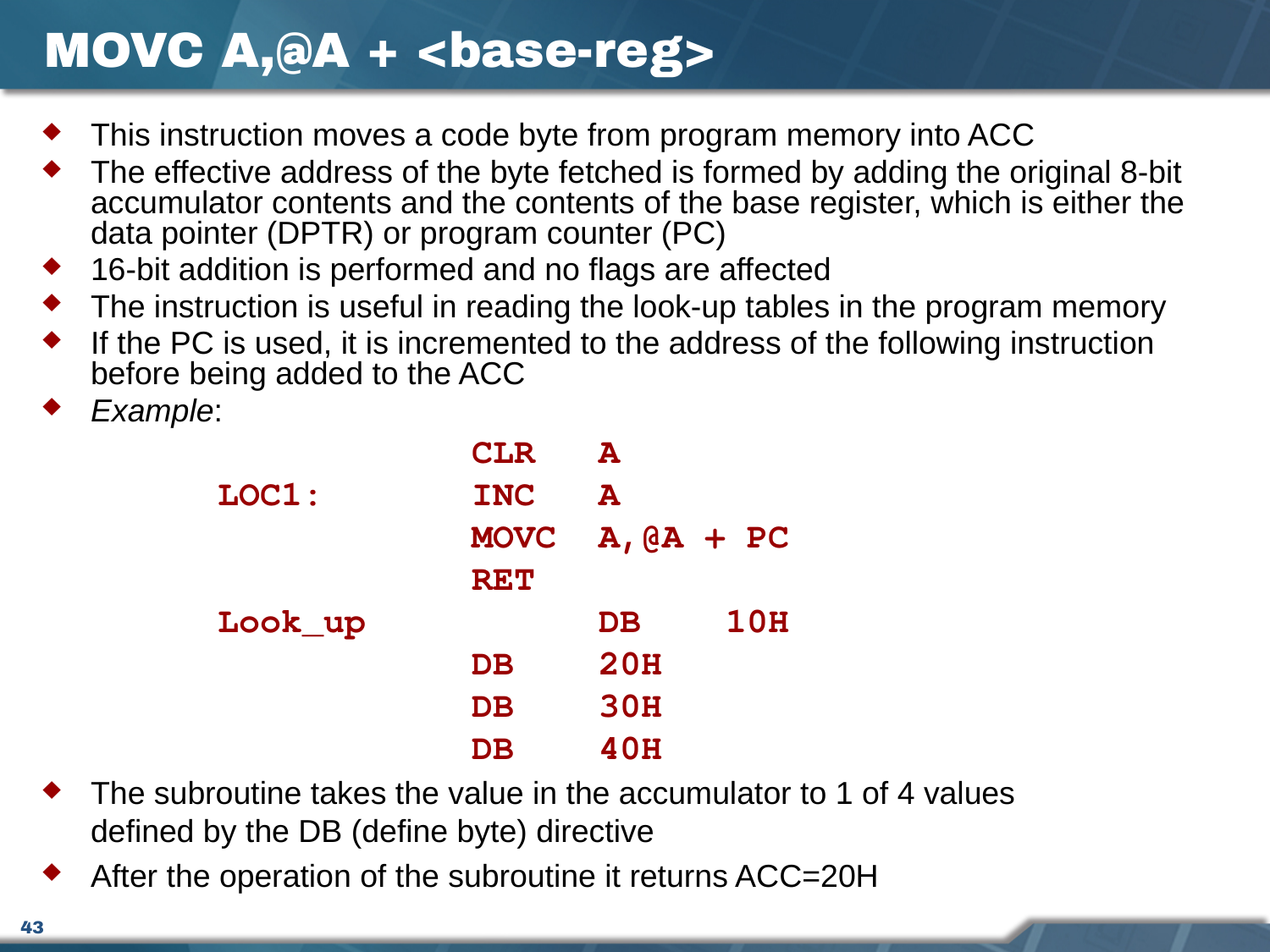

# MOVC A,@A + <base-reg>
This instruction moves a code byte from program memory into ACC
The effective address of the byte fetched is formed by adding the original 8-bit accumulator contents and the contents of the base register, which is either the data pointer (DPTR) or program counter (PC)
16-bit addition is performed and no flags are affected
The instruction is useful in reading the look-up tables in the program memory
If the PC is used, it is incremented to the address of the following instruction before being added to the ACC
Example:
				CLR	A
		LOC1:		INC	A
				MOVC  A,@A + PC
				RET
		Look_up		DB	10H
				DB	20H
				DB	30H
				DB	40H
The subroutine takes the value in the accumulator to 1 of 4 values
defined by the DB (define byte) directive
After the operation of the subroutine it returns ACC=20H